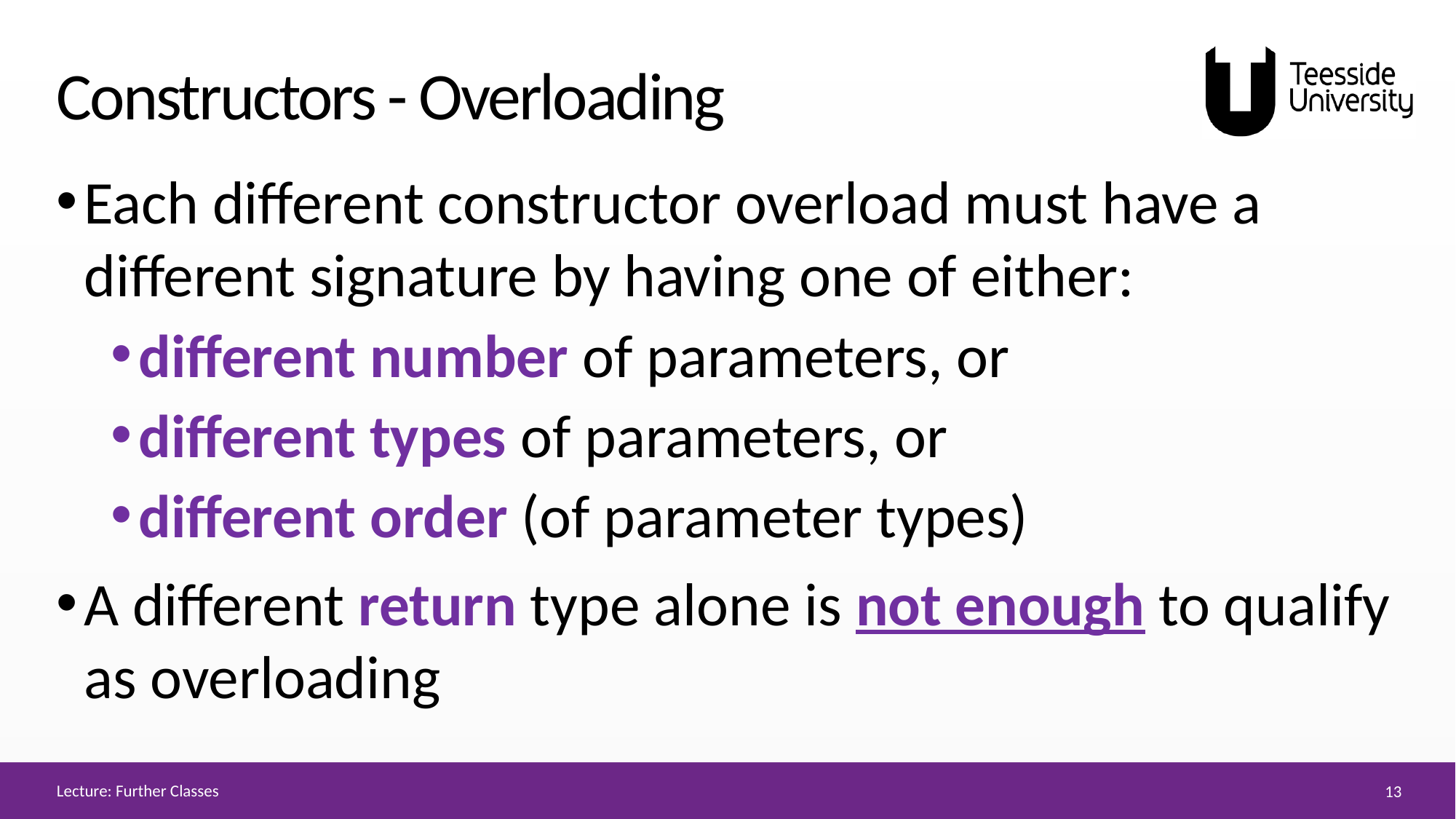

# Constructors - Overloading
Each different constructor overload must have a different signature by having one of either:
different number of parameters, or
different types of parameters, or
different order (of parameter types)
A different return type alone is not enough to qualify as overloading
Lecture: Further Classes
13